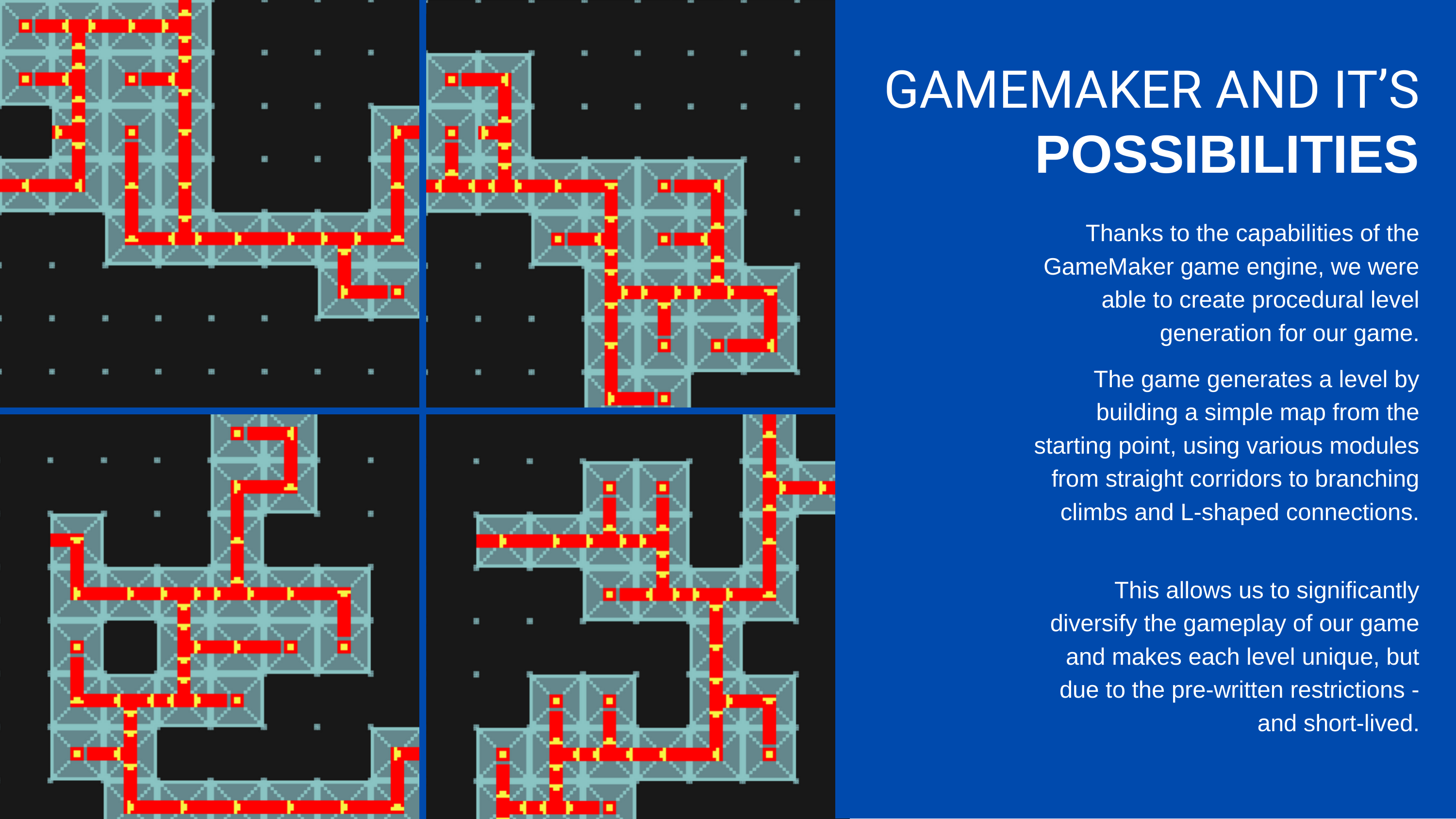

GAMEMAKER AND IT’S
POSSIBILITIES
Thanks to the capabilities of the GameMaker game engine, we were able to create procedural level generation for our game.
The game generates a level by building a simple map from the starting point, using various modules from straight corridors to branching climbs and L-shaped connections.

This allows us to significantly diversify the gameplay of our game and makes each level unique, but due to the pre-written restrictions - and short-lived.